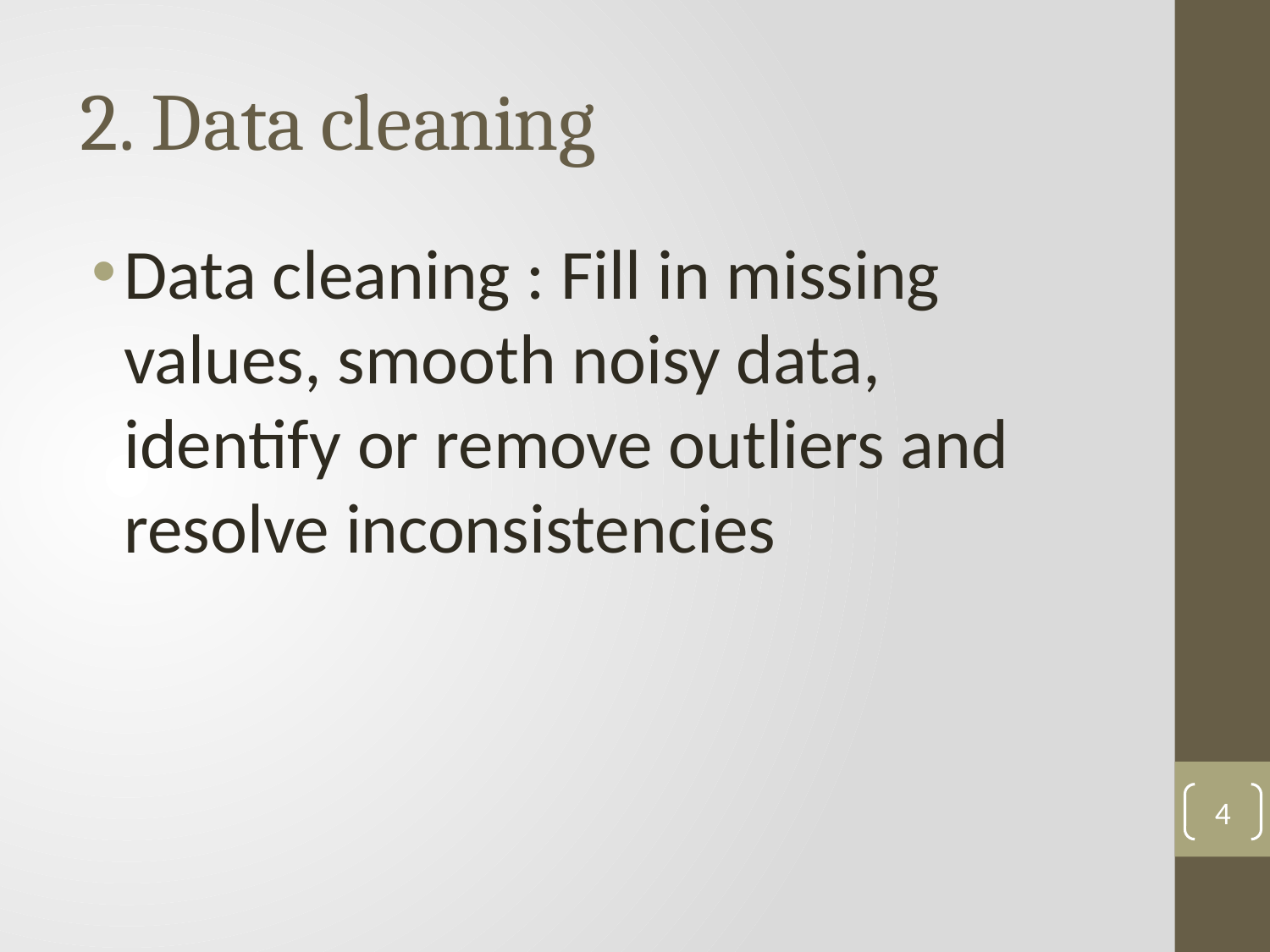

# 2. Data cleaning
Data cleaning : Fill in missing values, smooth noisy data, identify or remove outliers and resolve inconsistencies

4